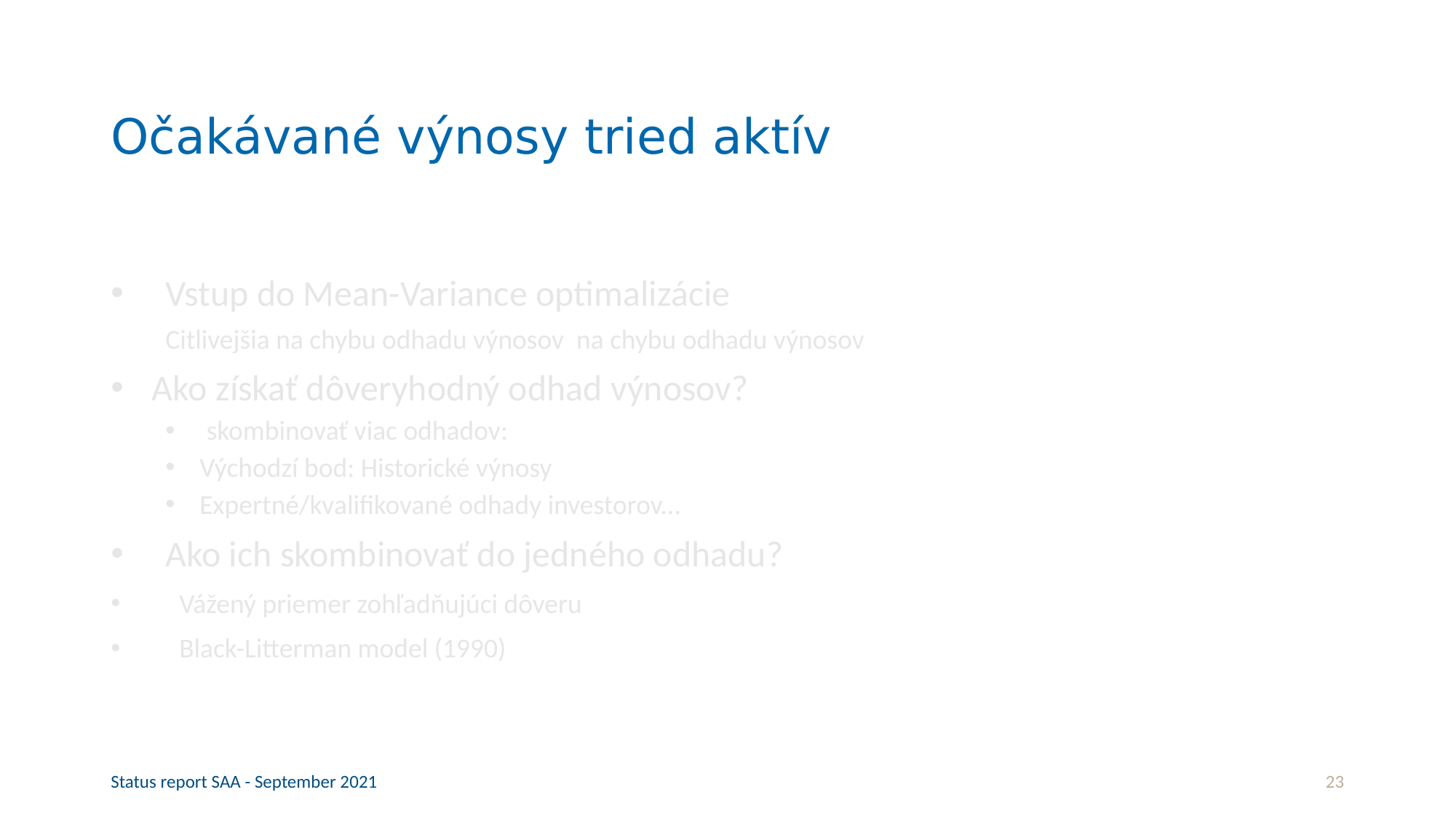

Očakávané výnosy tried aktív
Vstup do Mean-Variance optimalizácie
Citlivejšia na chybu odhadu výnosov  na chybu odhadu výnosov
Ako získať dôveryhodný odhad výnosov?
skombinovať viac odhadov:
Východzí bod: Historické výnosy
Expertné/kvalifikované odhady investorov...
Ako ich skombinovať do jedného odhadu?
Vážený priemer zohľadňujúci dôveru
Black-Litterman model (1990)
Status report SAA - September 2021
23